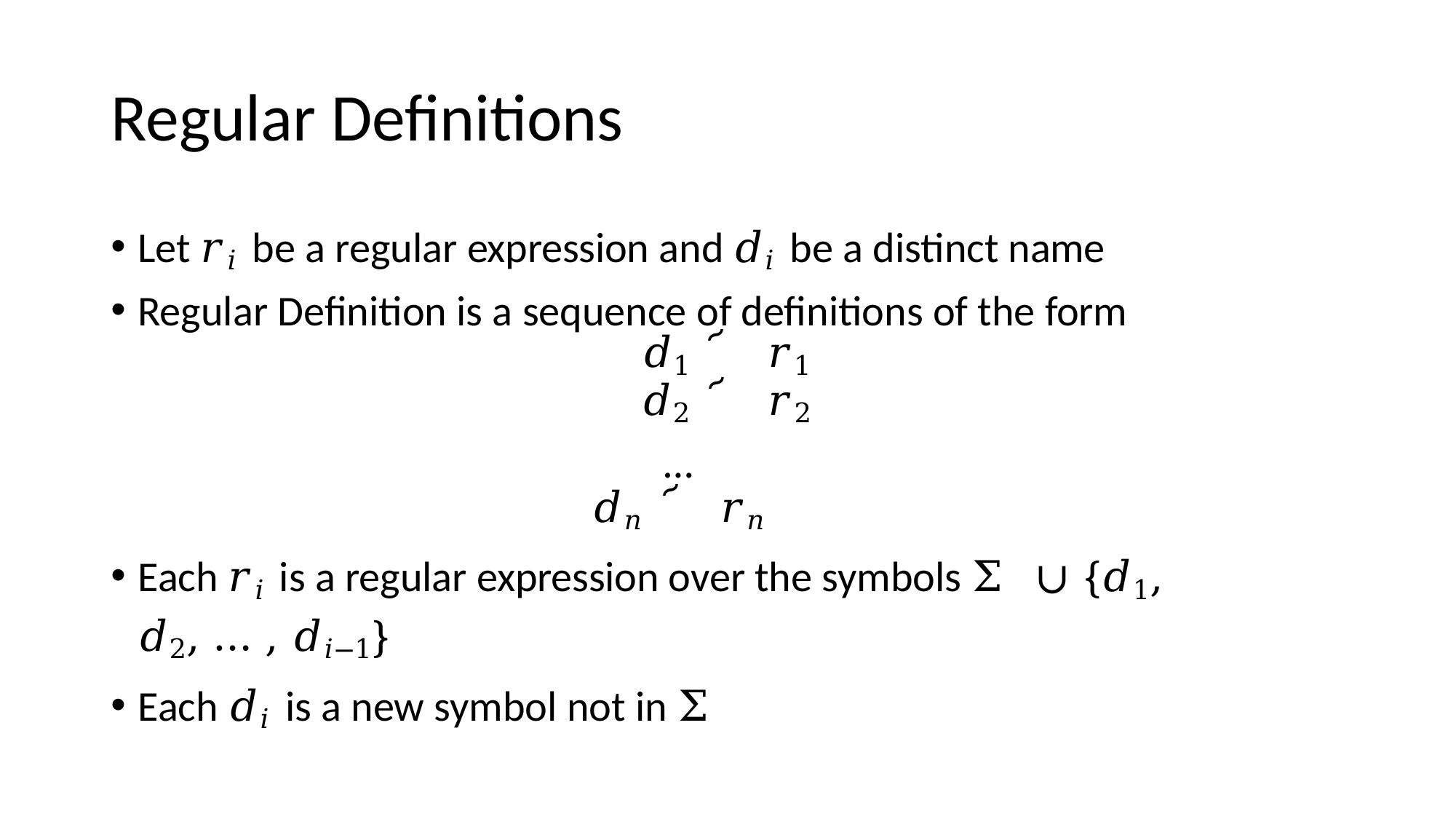

# Regular Definitions
Let 𝑟𝑖 be a regular expression and 𝑑𝑖 be a distinct name
Regular Definition is a sequence of definitions of the form
𝑑1 ՜	𝑟1
𝑑2 ՜	𝑟2
…
𝑑𝑛 ՜	𝑟𝑛
Each 𝑟𝑖 is a regular expression over the symbols Σ	∪ {𝑑1, 𝑑2, … , 𝑑𝑖−1}
Each 𝑑𝑖 is a new symbol not in Σ